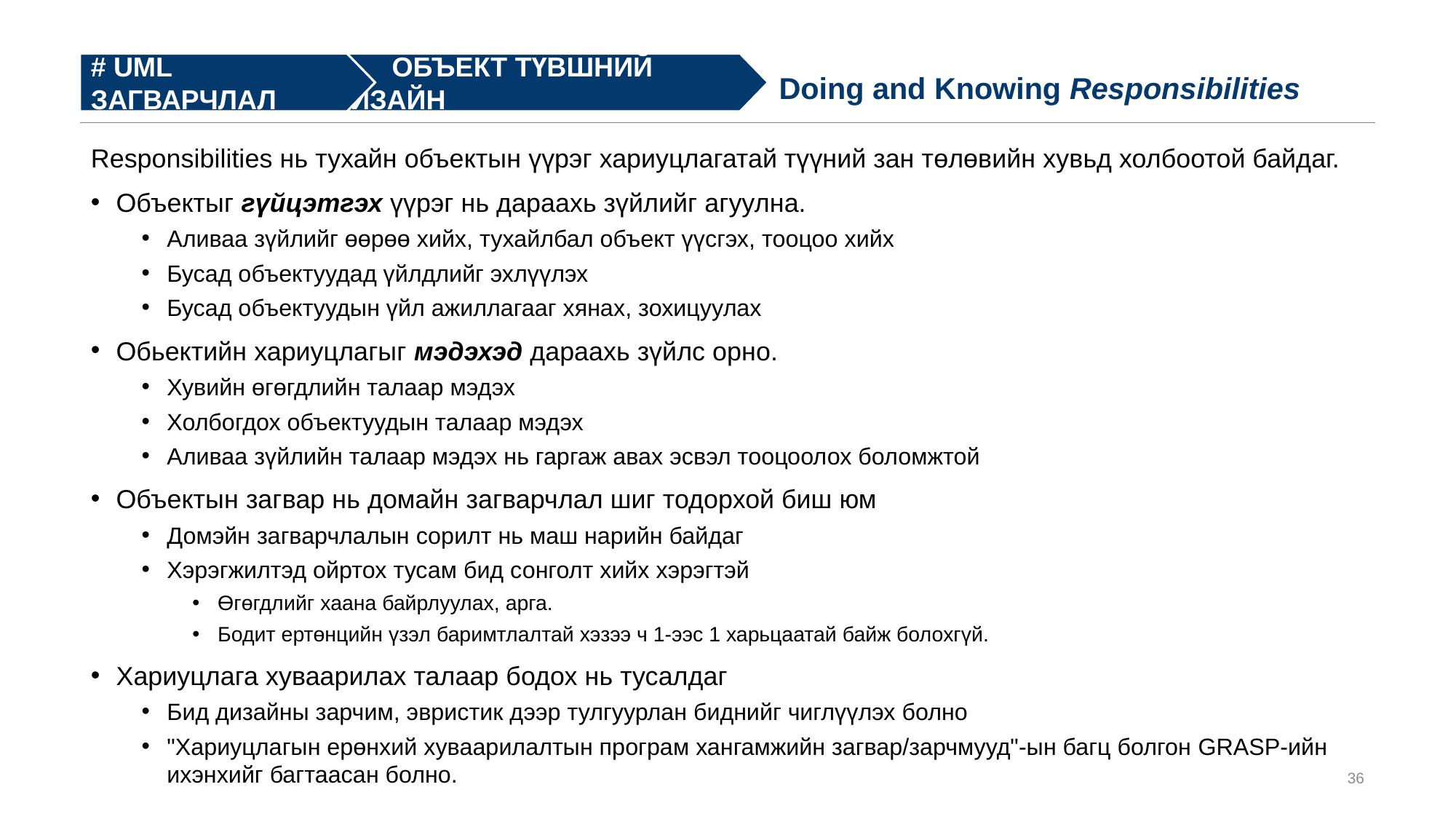

Doing and Knowing Responsibilities
# UML ЗАГВАРЧЛАЛ
        ОБЪЕКТ ТҮВШНИЙ ДИЗАЙН
Responsibilities нь тухайн объектын үүрэг хариуцлагатай түүний зан төлөвийн хувьд холбоотой байдаг.
Объектыг гүйцэтгэх үүрэг нь дараахь зүйлийг агуулна.
Аливаа зүйлийг өөрөө хийх, тухайлбал объект үүсгэх, тооцоо хийх
Бусад объектуудад үйлдлийг эхлүүлэх
Бусад объектуудын үйл ажиллагааг хянах, зохицуулах
Обьектийн хариуцлагыг мэдэхэд дараахь зүйлс орно.
Хувийн өгөгдлийн талаар мэдэх
Холбогдох объектуудын талаар мэдэх
Аливаа зүйлийн талаар мэдэх нь гаргаж авах эсвэл тооцоолох боломжтой
Объектын загвар нь домайн загварчлал шиг тодорхой биш юм
Домэйн загварчлалын сорилт нь маш нарийн байдаг
Хэрэгжилтэд ойртох тусам бид сонголт хийх хэрэгтэй
Өгөгдлийг хаана байрлуулах, арга.
Бодит ертөнцийн үзэл баримтлалтай хэзээ ч 1-ээс 1 харьцаатай байж болохгүй.
Хариуцлага хуваарилах талаар бодох нь тусалдаг
Бид дизайны зарчим, эвристик дээр тулгуурлан биднийг чиглүүлэх болно
"Хариуцлагын ерөнхий хуваарилалтын програм хангамжийн загвар/зарчмууд"-ын багц болгон GRASP-ийн ихэнхийг багтаасан болно.
36